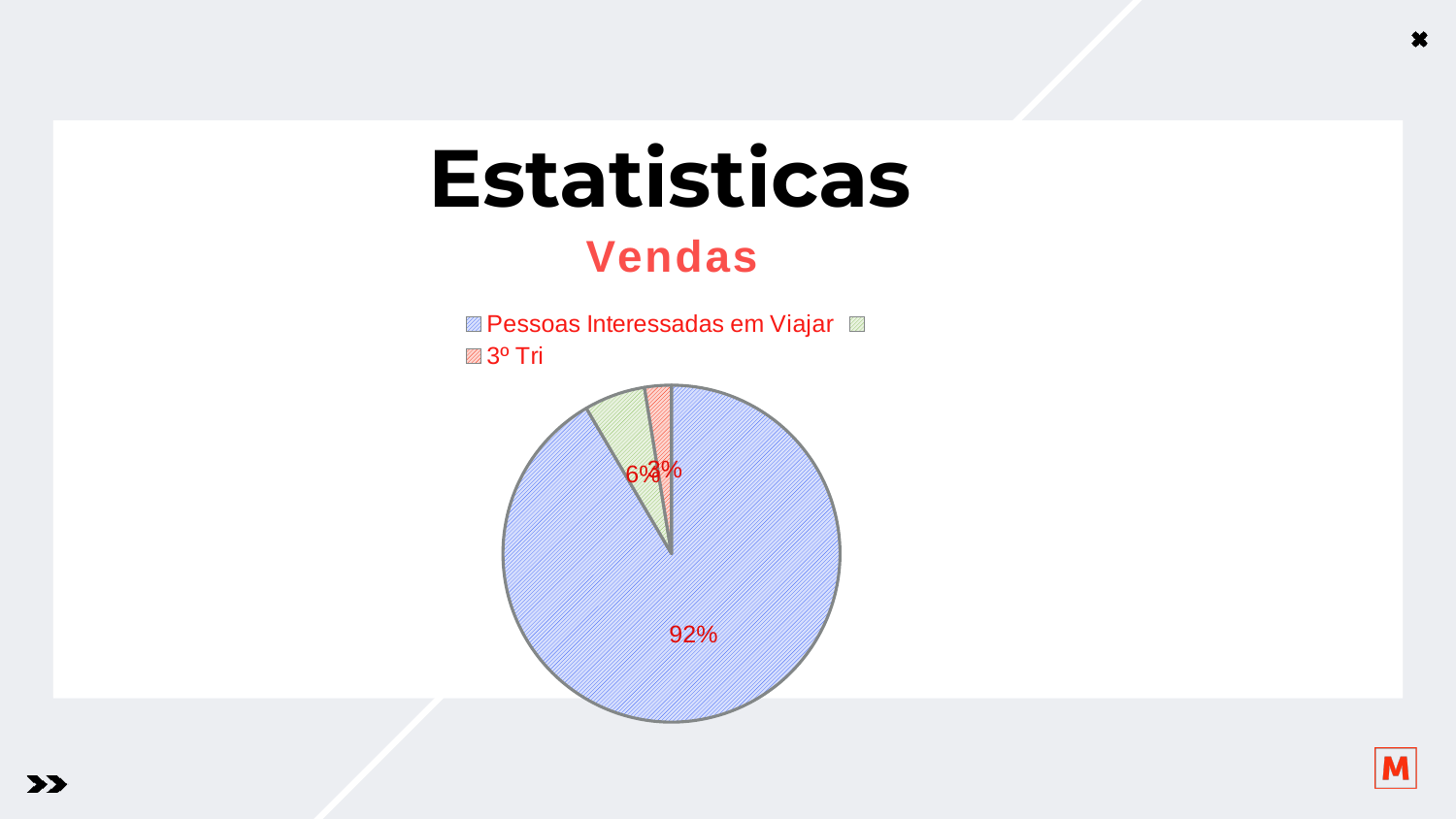

Estatisticas

### Chart:

| Category | Vendas |
|---|---|
| Pessoas Interessadas em Viajar | 50.0 |
|  | 3.2 |
| 3º Tri | 1.4 |